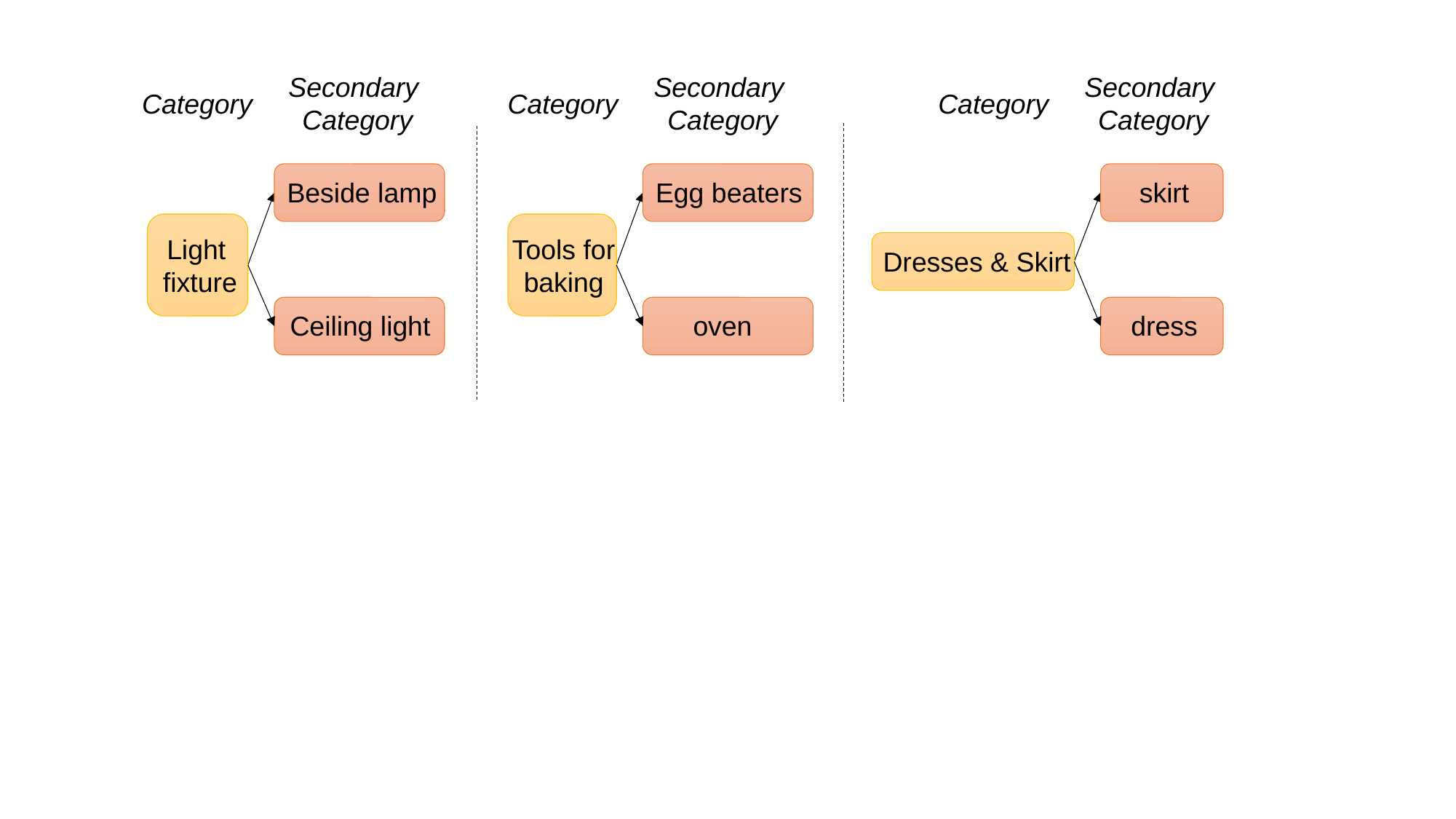

Secondary
Category
Secondary
Category
Secondary
Category
Category
Category
Category

Beside lamp
Egg beaters
skirt

Light
fixture
Tools for
baking

Dresses & Skirt

Ceiling light
oven
dress